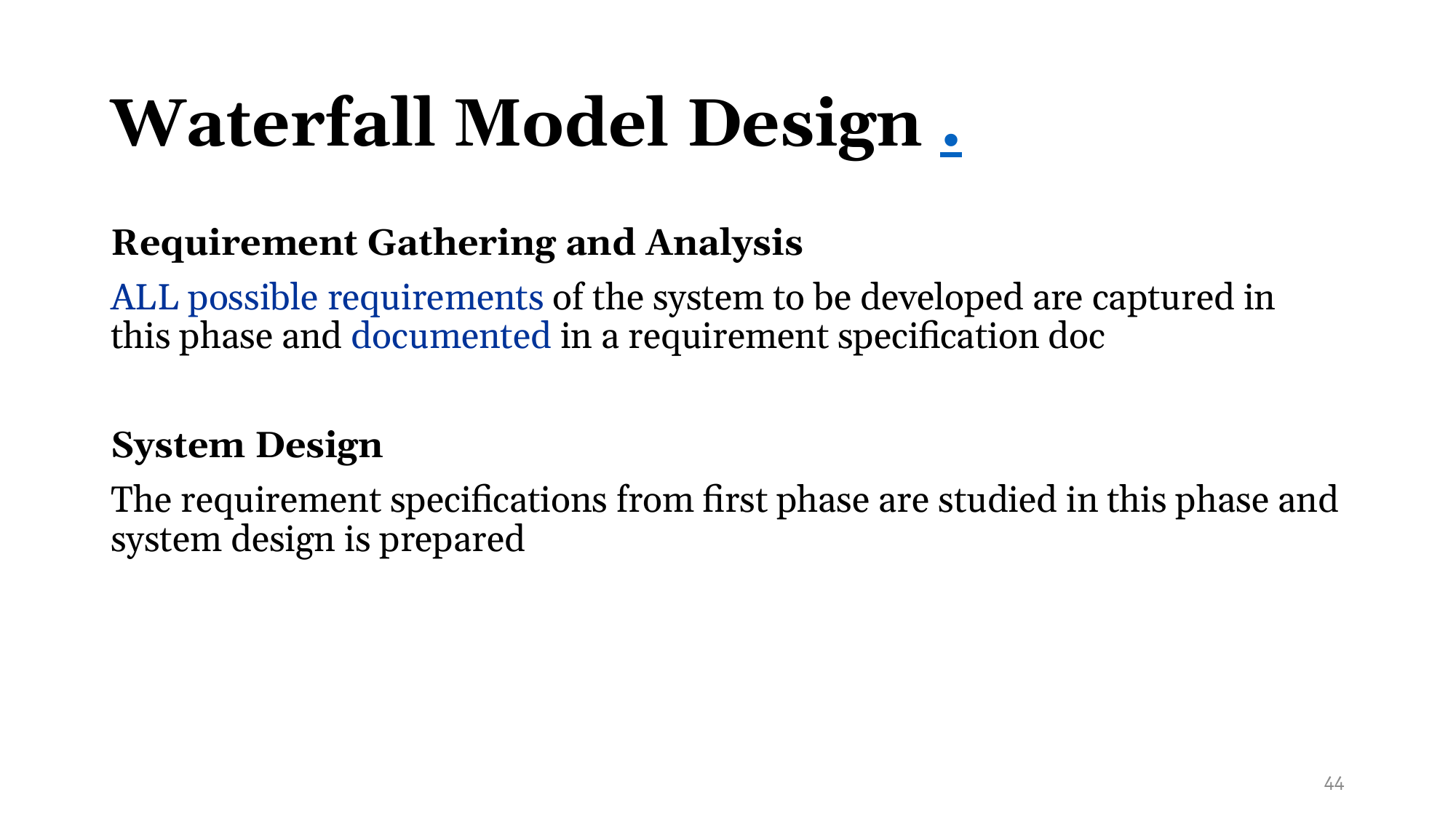

# Waterfall Model Design .
Requirement Gathering and Analysis
ALL possible requirements of the system to be developed are captured in this phase and documented in a requirement specification doc

System Design
The requirement specifications from first phase are studied in this phase and system design is prepared
44